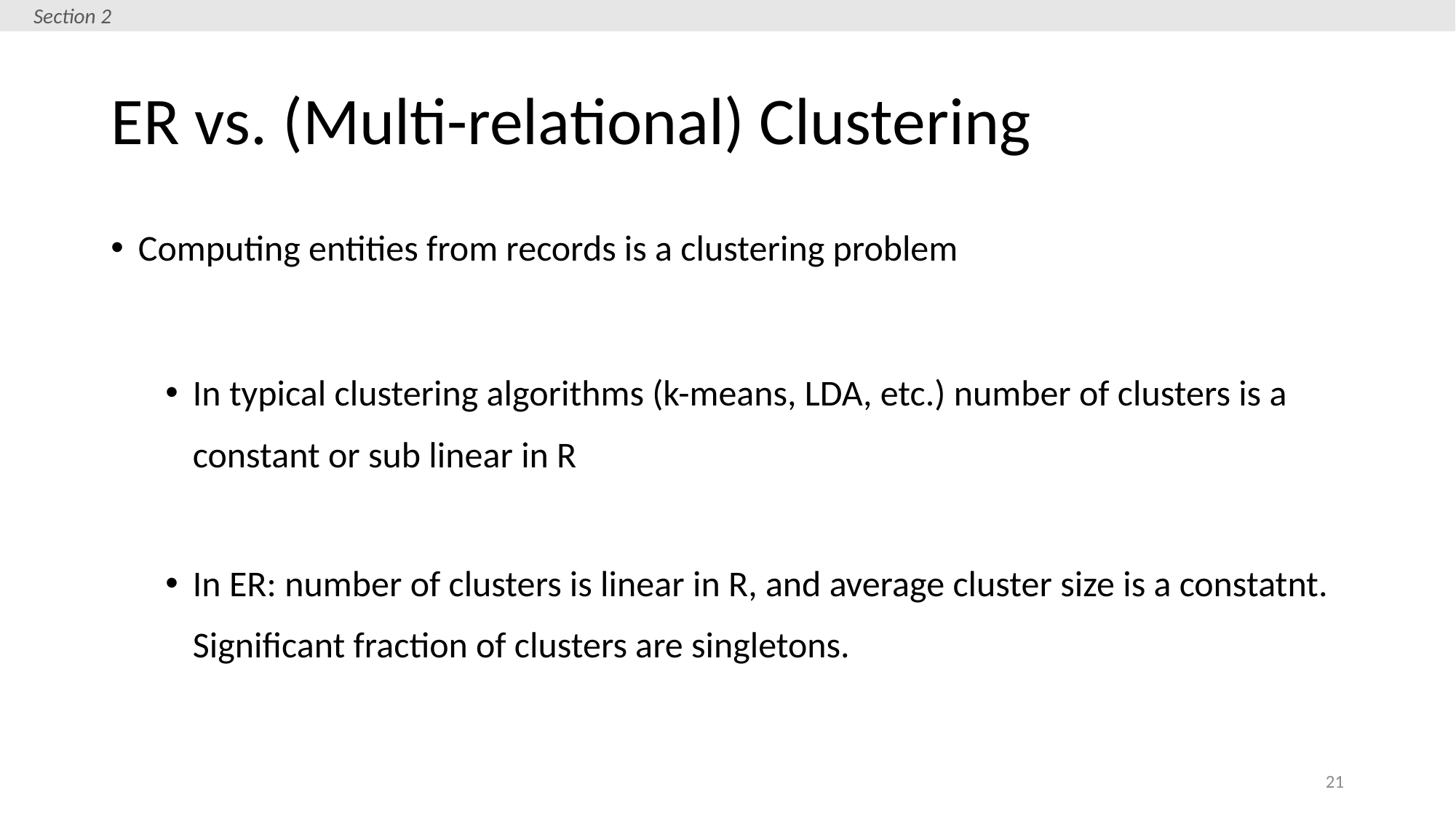

Section 2
# ER vs. (Multi-relational) Clustering
Computing entities from records is a clustering problem

In typical clustering algorithms (k-means, LDA, etc.) number of clusters is a constant or sub linear in R

In ER: number of clusters is linear in R, and average cluster size is a constatnt. Significant fraction of clusters are singletons.
21